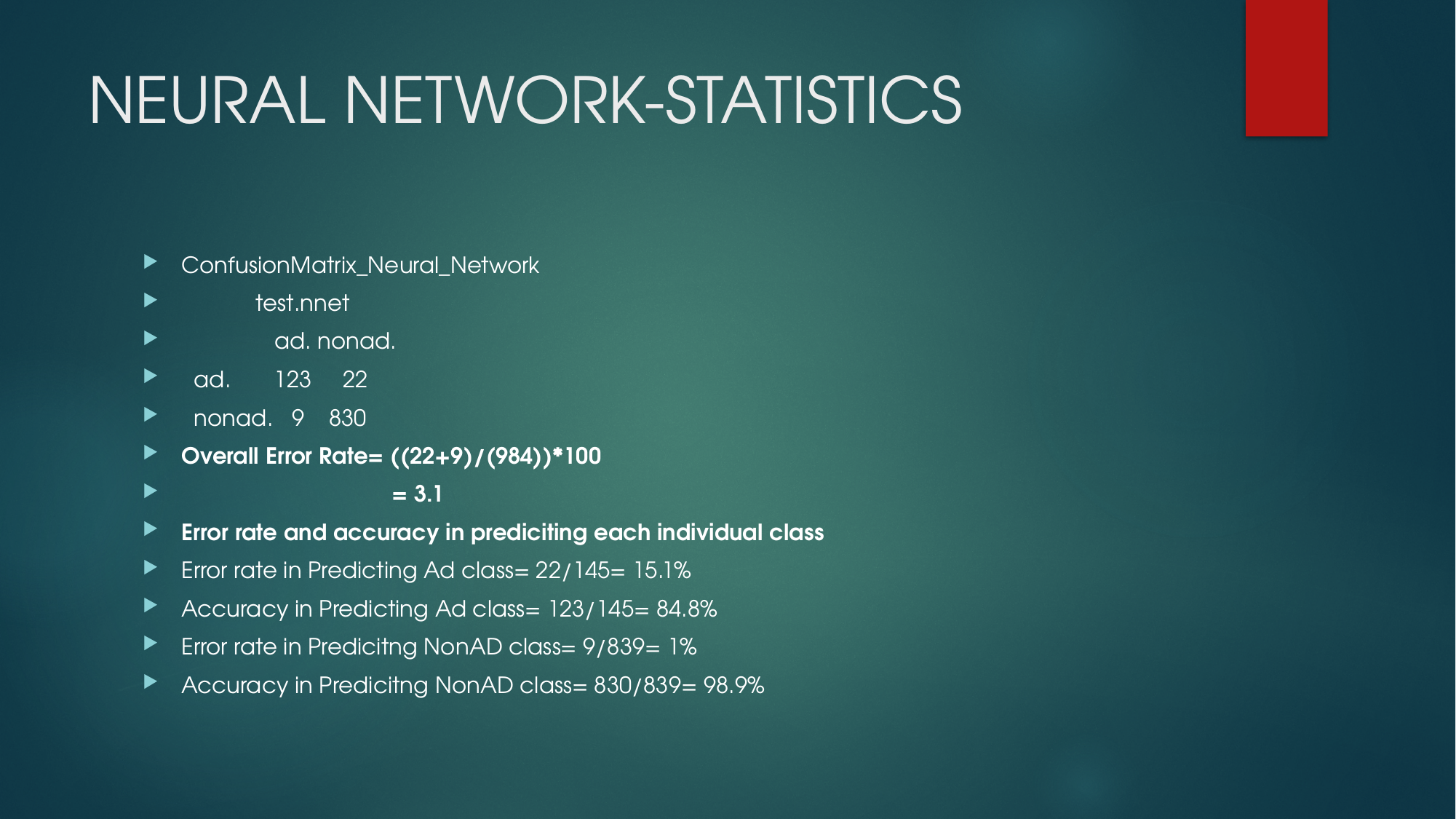

# NEURAL NETWORK-STATISTICS
ConfusionMatrix_Neural_Network
            test.nnet
               ad. nonad.
  ad.       123     22
  nonad.   9    830
Overall Error Rate= ((22+9)/(984))*100
                                 = 3.1
Error rate and accuracy in prediciting each individual class
Error rate in Predicting Ad class= 22/145= 15.1%
Accuracy in Predicting Ad class= 123/145= 84.8%
Error rate in Predicitng NonAD class= 9/839= 1%
Accuracy in Predicitng NonAD class= 830/839= 98.9%